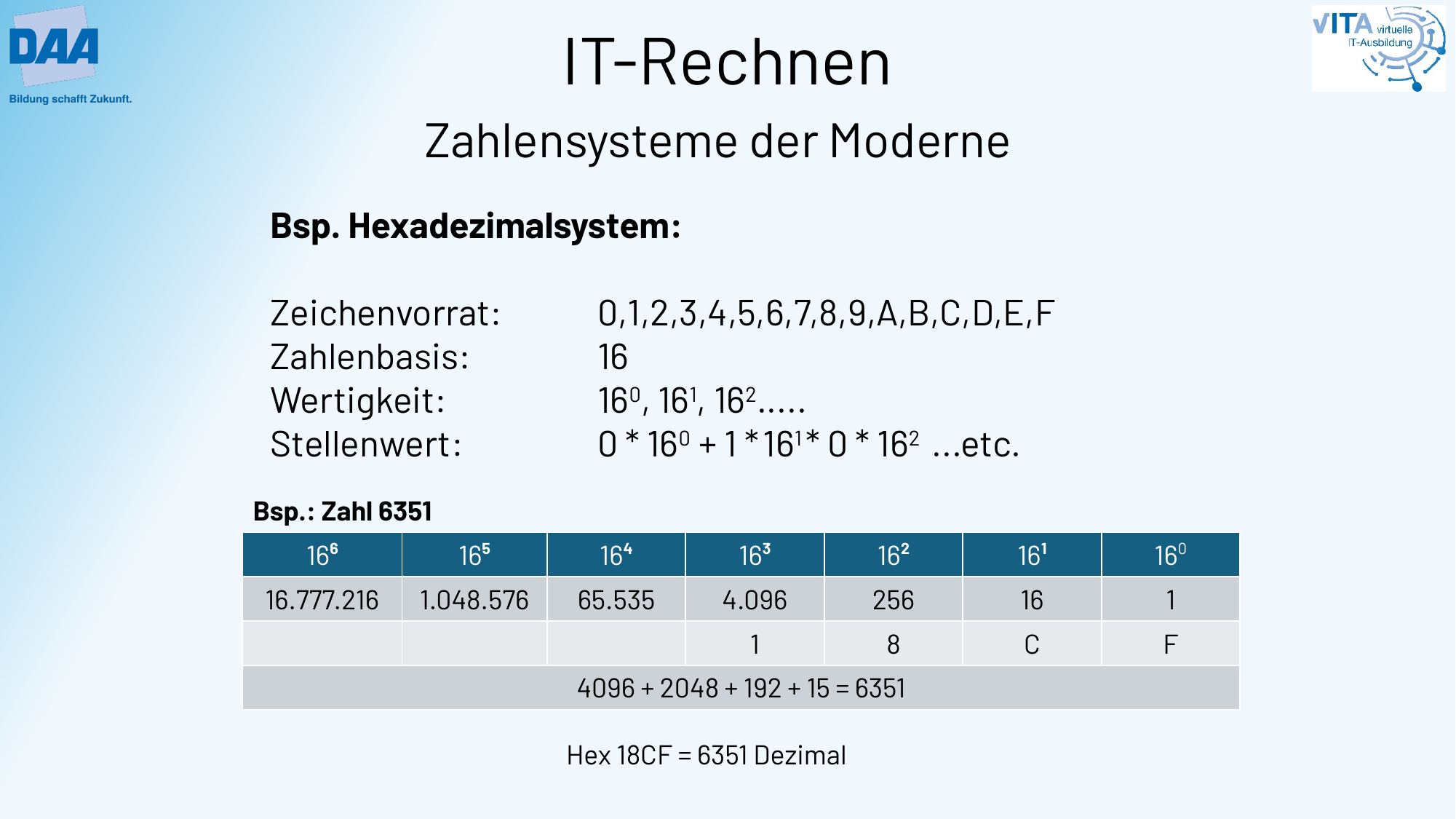

Bsp. Hexadezimalsystem:

Zeichenvorrat: 	0,1,2,3,4,5,6,7,8,9,A,B,C,D,E,F
Zahlenbasis: 		16
Wertigkeit: 		160, 161, 162.....
Stellenwert:		0 * 160  + 1 * 161 * 0 * 162  ...etc.
Bsp.: Zahl 6351
| 166 | 165 | 164 | 163 | 162 | 161 | 160 |
| --- | --- | --- | --- | --- | --- | --- |
| 16.777.216 | 1.048.576 | 65.535 | 4.096 | 256 | 16 | 1 |
|  |  |  | 1 | 8 | C | F |
| 4096 + 2048 + 192 + 15 = 6351 |  |  |  |  |  |  |
Hex 18CF = 6351 Dezimal